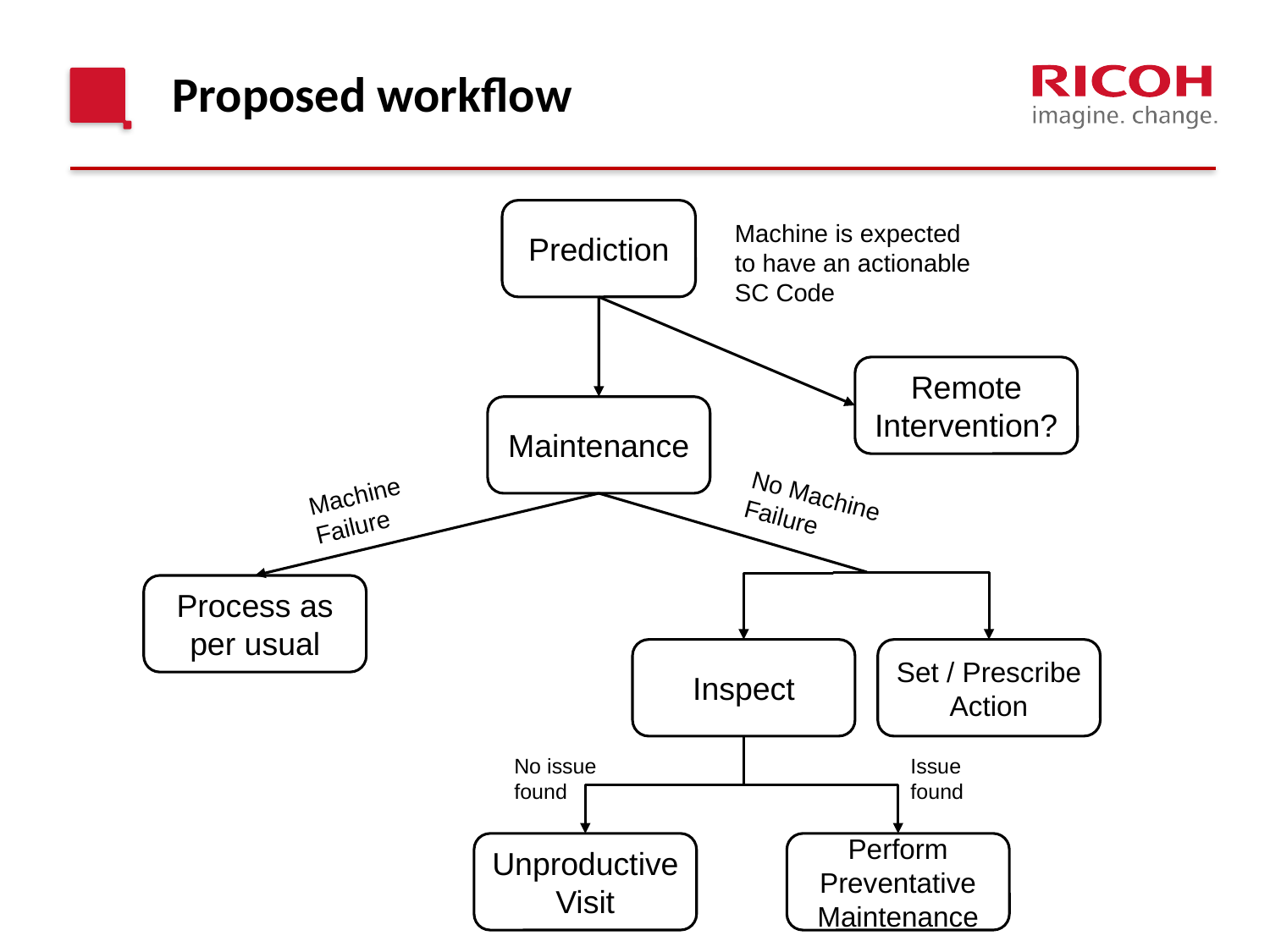

Proposed workflow
Prediction
Machine is expected to have an actionable SC Code
Remote Intervention?
Maintenance
Machine Failure
No Machine Failure
Process as per usual
Inspect
Set / Prescribe Action
No issue found
Issue found
Perform Preventative Maintenance
Unproductive Visit